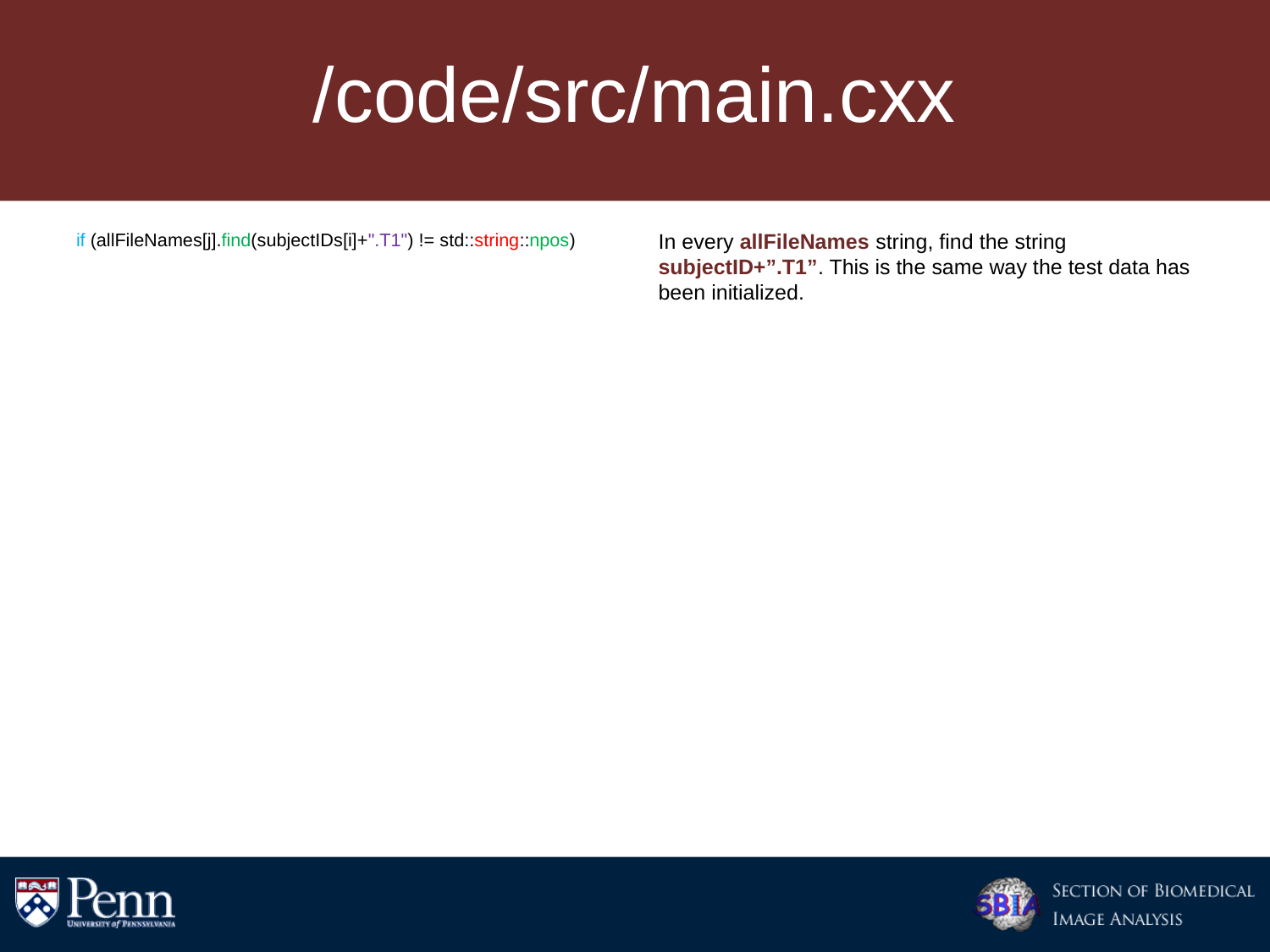

# /code/src/main.cxx
if (allFileNames[j].find(subjectIDs[i]+".T1") != std::string::npos)
  t1 = dirName + allFileNames[j];

else if (allFileNames[j].find(subjectIDs[i]+".T2") != std::string::npos)
  t2 = dirName + allFileNames[j];

else if (allFileNames[j].find(subjectIDs[i]+".PD") != std::string::npos)
  pd = dirName + allFileNames[j];

else if (allFileNames[j].find(subjectIDs[i]+".FL") != std::string::npos)
  fl = dirName + allFileNames[j];

else if (allFileNames[j].find(subjectIDs[i]+".manual") != std::string::npos)
  le = dirName + allFileNames[j];

else if (allFileNames[j].find(subjectIDs[i]+".foreground") != std::string::npos)
  fg = dirName + allFileNames[j];

else
  std::cerr << "Unsupported file name type(s).\n";
In every allFileNames string, find the string subjectID+”.T1”. This is the same way the test data has been initialized.